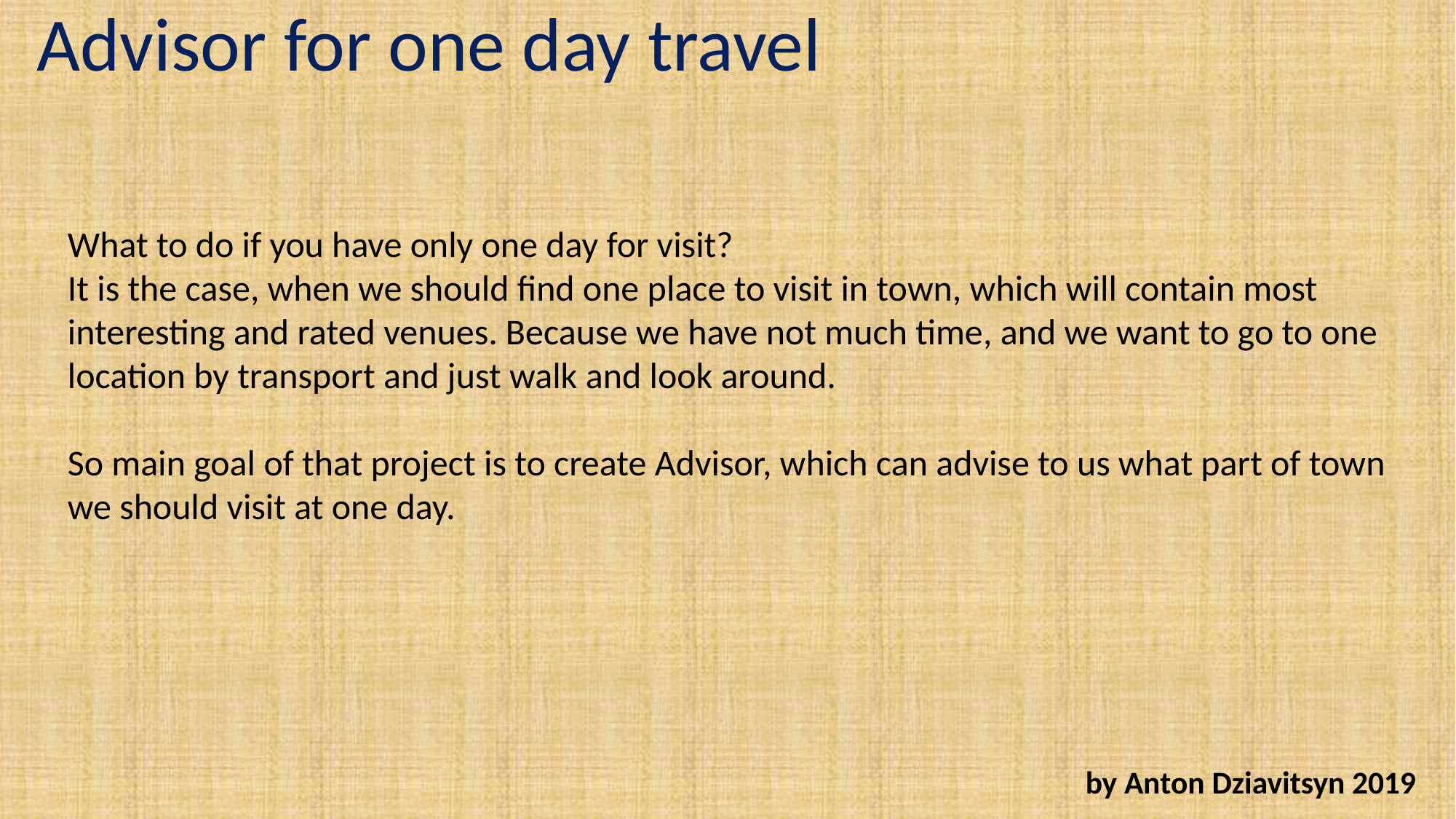

# Advisor for one day travel
What to do if you have only one day for visit?
It is the case, when we should find one place to visit in town, which will contain most interesting and rated venues. Because we have not much time, and we want to go to one location by transport and just walk and look around.

So main goal of that project is to create Advisor, which can advise to us what part of town we should visit at one day.
by Anton Dziavitsyn 2019